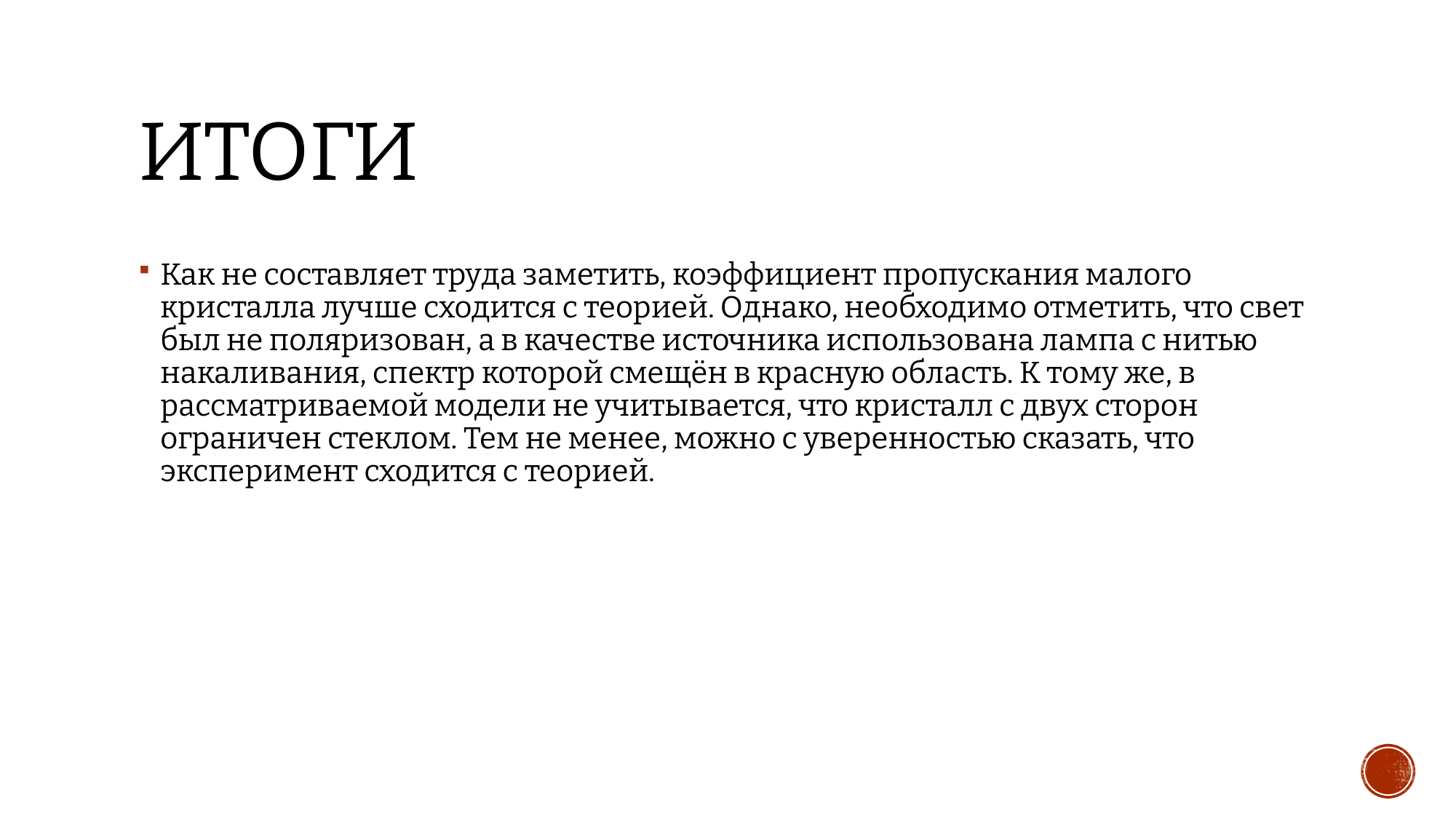

# итоги
Как не составляет труда заметить, коэффициент пропускания малого кристалла лучше сходится с теорией. Однако, необходимо отметить, что свет был не поляризован, а в качестве источника использована лампа с нитью накаливания, спектр которой смещён в красную область. К тому же, в рассматриваемой модели не учитывается, что кристалл с двух сторон ограничен стеклом. Тем не менее, можно с уверенностью сказать, что эксперимент сходится с теорией.